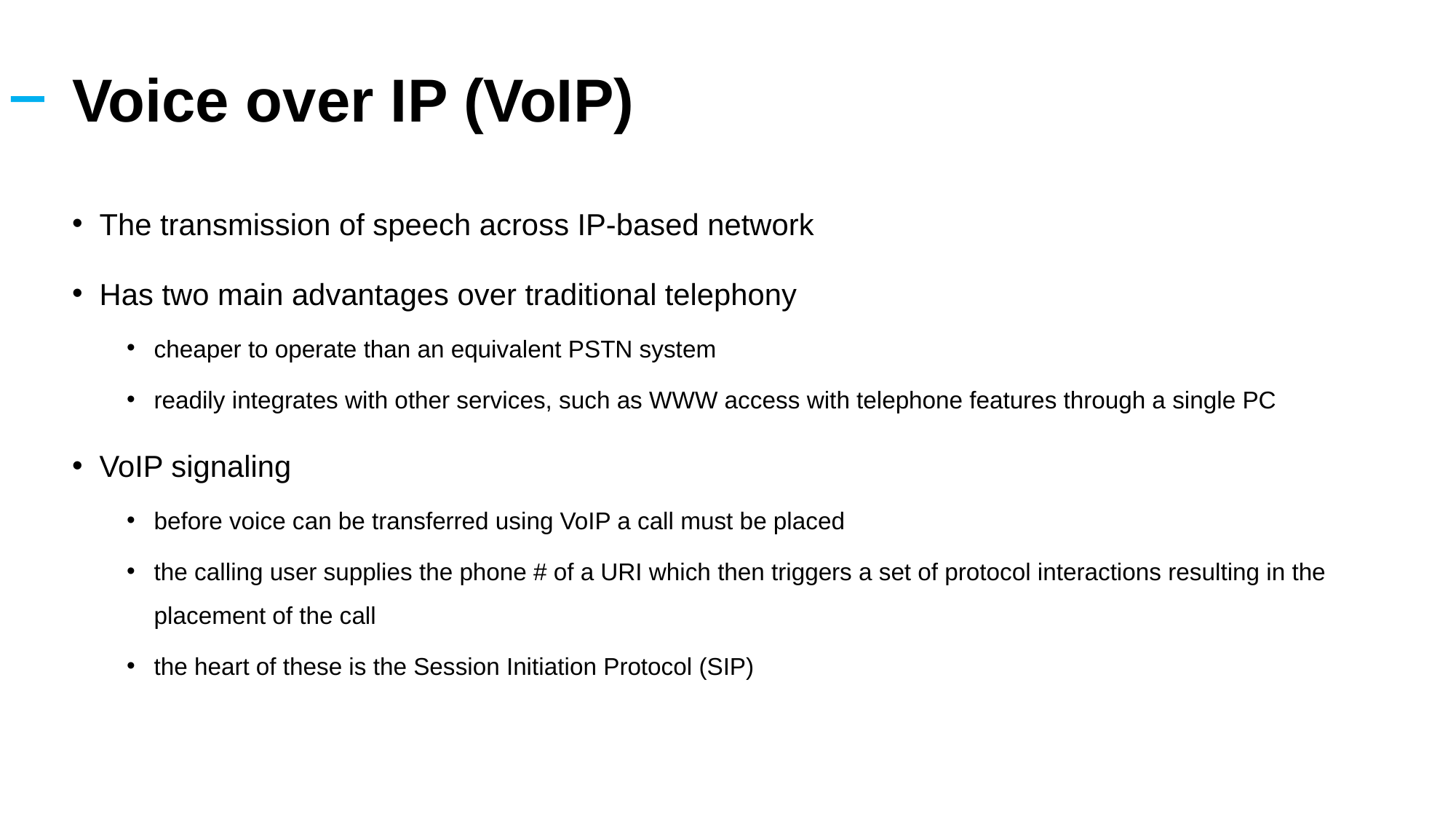

# Voice over IP (VoIP)

The transmission of speech across IP-based network
Has two main advantages over traditional telephony
cheaper to operate than an equivalent PSTN system
readily integrates with other services, such as WWW access with telephone features through a single PC
VoIP signaling
before voice can be transferred using VoIP a call must be placed
the calling user supplies the phone # of a URI which then triggers a set of protocol interactions resulting in the placement of the call
the heart of these is the Session Initiation Protocol (SIP)